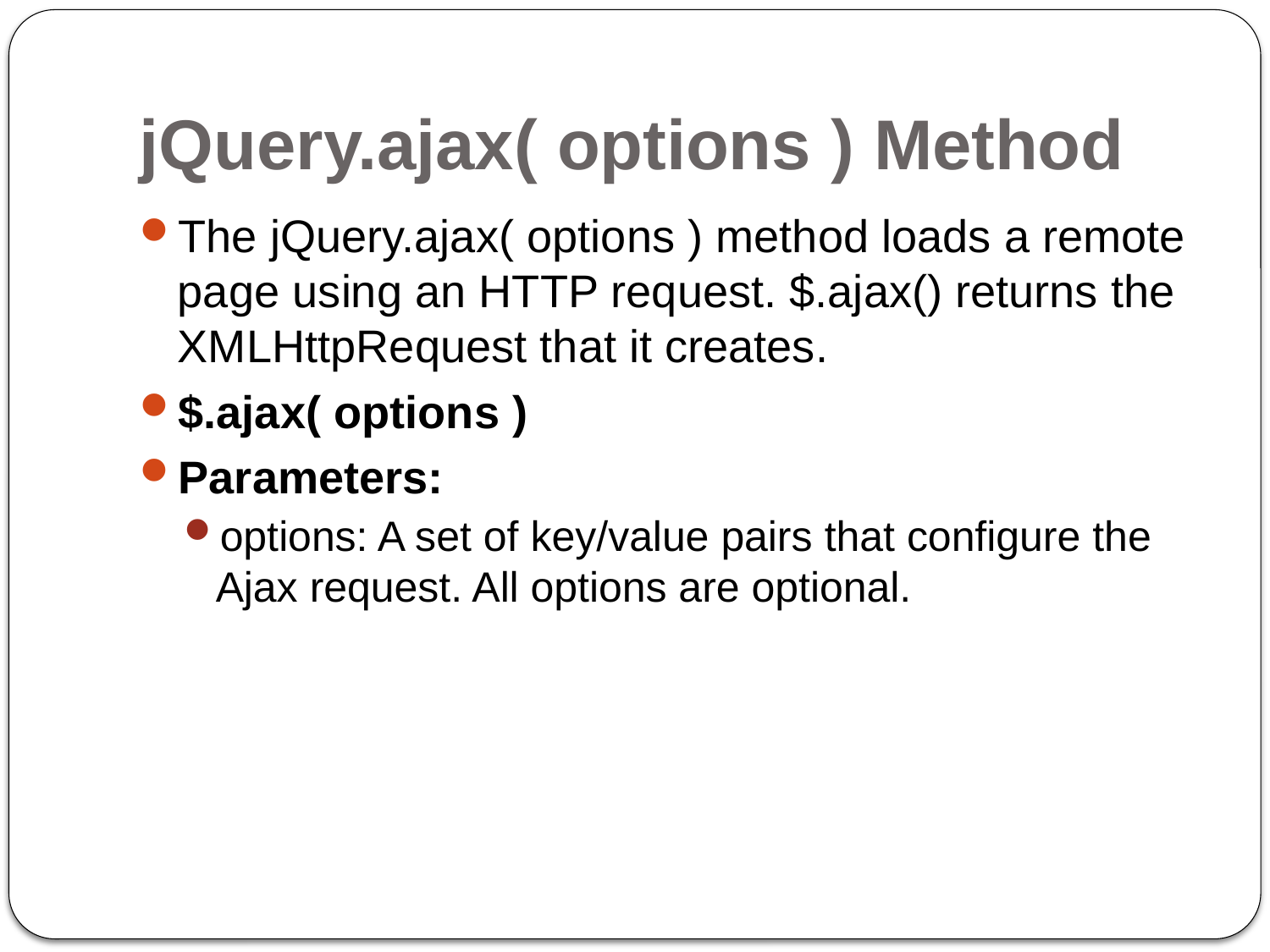

# jQuery.ajax( options ) Method
The jQuery.ajax( options ) method loads a remote page using an HTTP request. $.ajax() returns the XMLHttpRequest that it creates.
$.ajax( options )
Parameters:
options: A set of key/value pairs that configure the Ajax request. All options are optional.